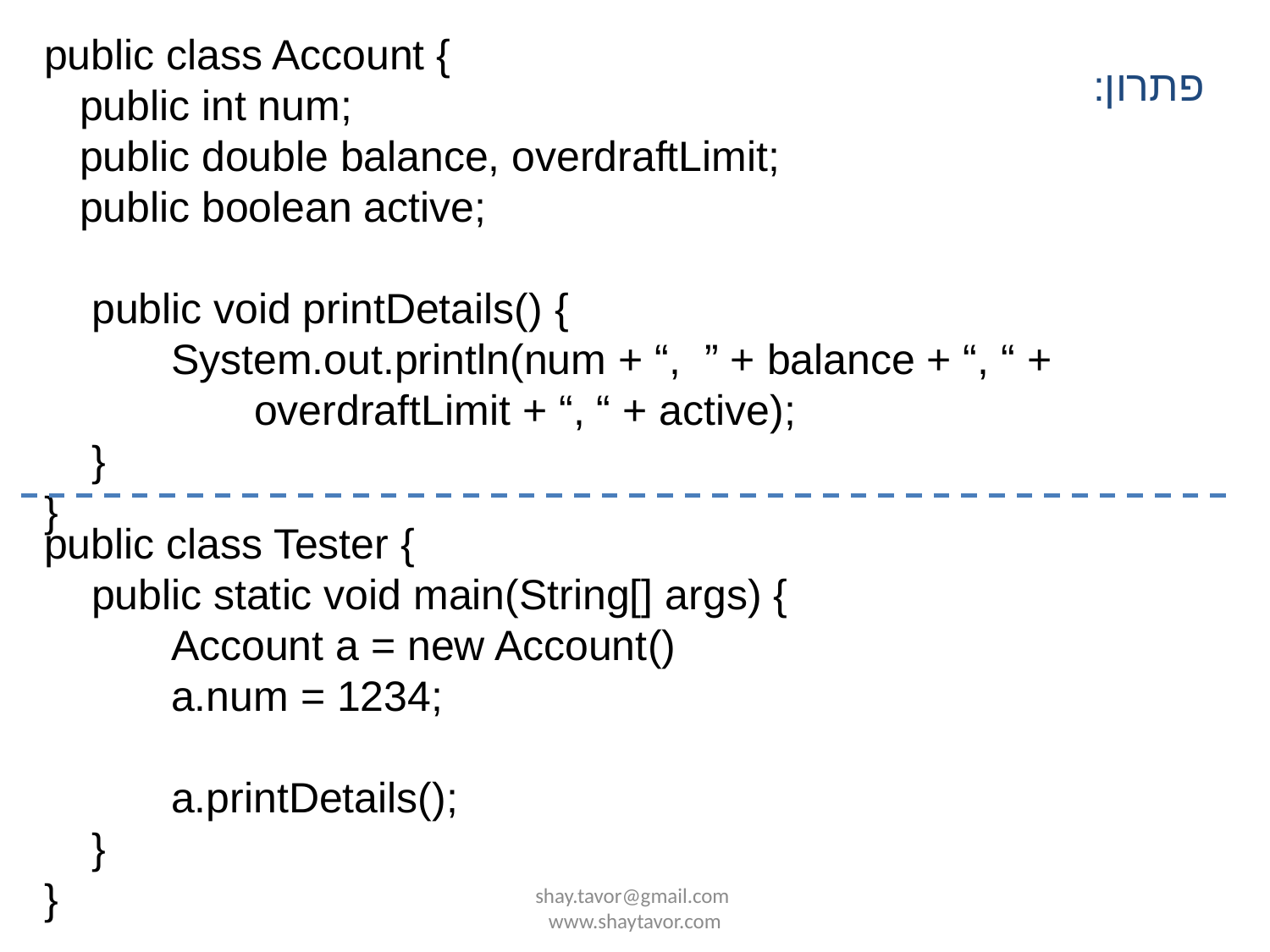

public class Account {
   public int num;
   public double balance, overdraftLimit;
   public boolean active;

    public void printDetails() {
	System.out.println(num + “,  ” + balance + “, “ +
	       overdraftLimit + “, “ + active);
    }
}
פתרון:
public class Tester {
    public static void main(String[] args) {
	Account a = new Account()
	a.num = 1234;

	a.printDetails();
    }
}
shay.tavor@gmail.com  www.shaytavor.com